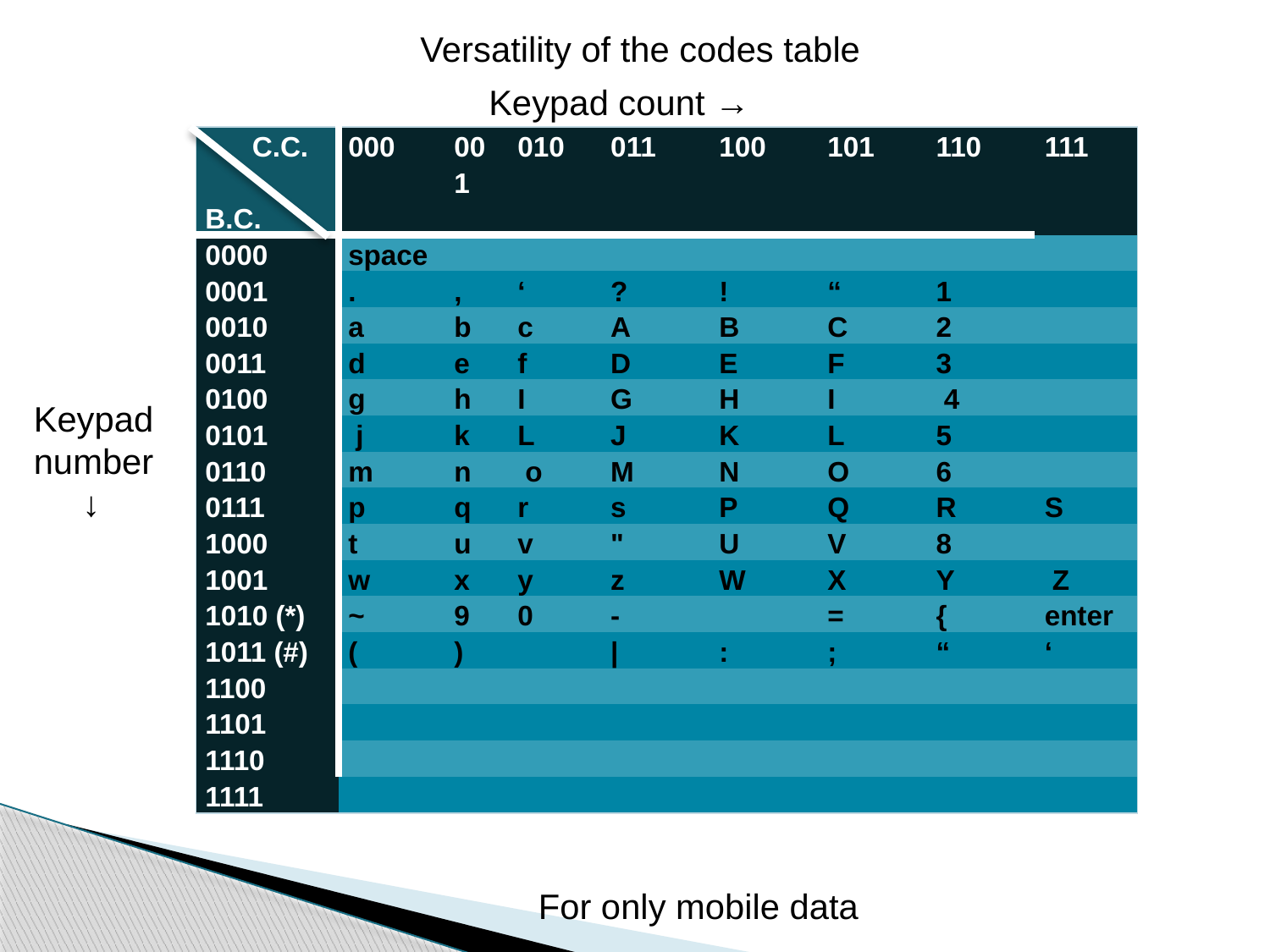

Versatility of the codes table
Keypad count →
| C.C.   B.C. | 000 | 001 | 010 | 011 | 100 | 101 | 110 | 111 |
| --- | --- | --- | --- | --- | --- | --- | --- | --- |
| 0000 | space |  |  |  |  |  |  |  |
| 0001 | . | , | ‘ | ? | ! | “ | 1 |  |
| 0010 | a | b | c | A | B | C | 2 |  |
| 0011 | d | e | f | D | E | F | 3 |  |
| 0100 | g | h | I | G | H | I | 4 |  |
| 0101 | j | k | L | J | K | L | 5 |  |
| 0110 | m | n | o | M | N | O | 6 |  |
| 0111 | p | q | r | s | P | Q | R | S |
| 1000 | t | u | v | " | U | V | 8 |  |
| 1001 | w | x | y | z | W | X | Y | Z |
| 1010 (\*) | ~ | 9 | 0 | - |  | = | { | enter |
| 1011 (#) | ( | ) |  | | | : | ; | “ | ‘ |
| 1100 |  |  |  |  |  |  |  |  |
| 1101 |  |  |  |  |  |  |  |  |
| 1110 |  |  |  |  |  |  |  |  |
| 1111 |  |  |  |  |  |  |  |  |
Keypad number
     ↓
For only mobile data